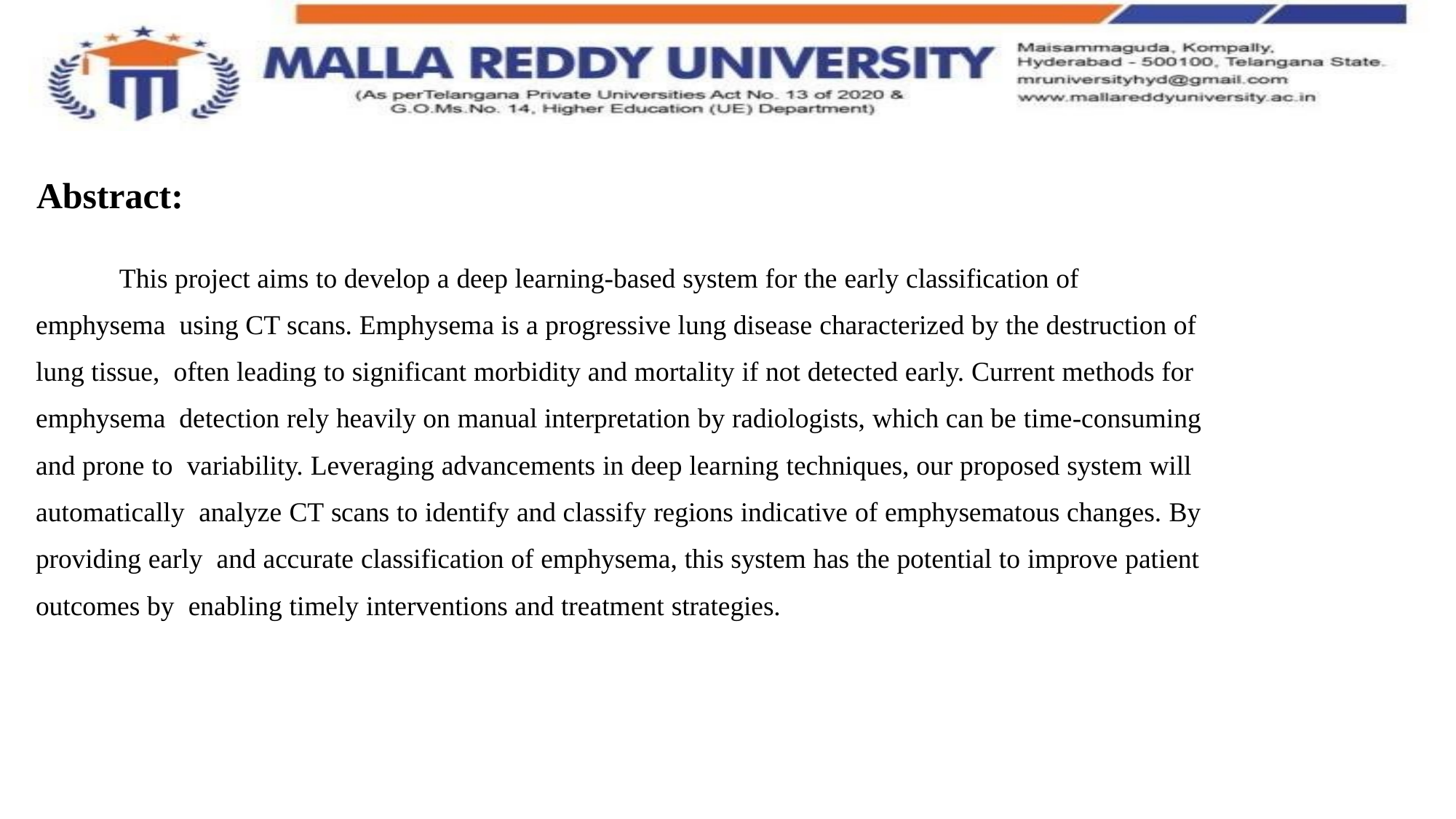

# Abstract:
This project aims to develop a deep learning-based system for the early classification of emphysema  using CT scans. Emphysema is a progressive lung disease characterized by the destruction of lung tissue,  often leading to significant morbidity and mortality if not detected early. Current methods for emphysema  detection rely heavily on manual interpretation by radiologists, which can be time-consuming and prone to  variability. Leveraging advancements in deep learning techniques, our proposed system will automatically  analyze CT scans to identify and classify regions indicative of emphysematous changes. By providing early  and accurate classification of emphysema, this system has the potential to improve patient outcomes by  enabling timely interventions and treatment strategies.